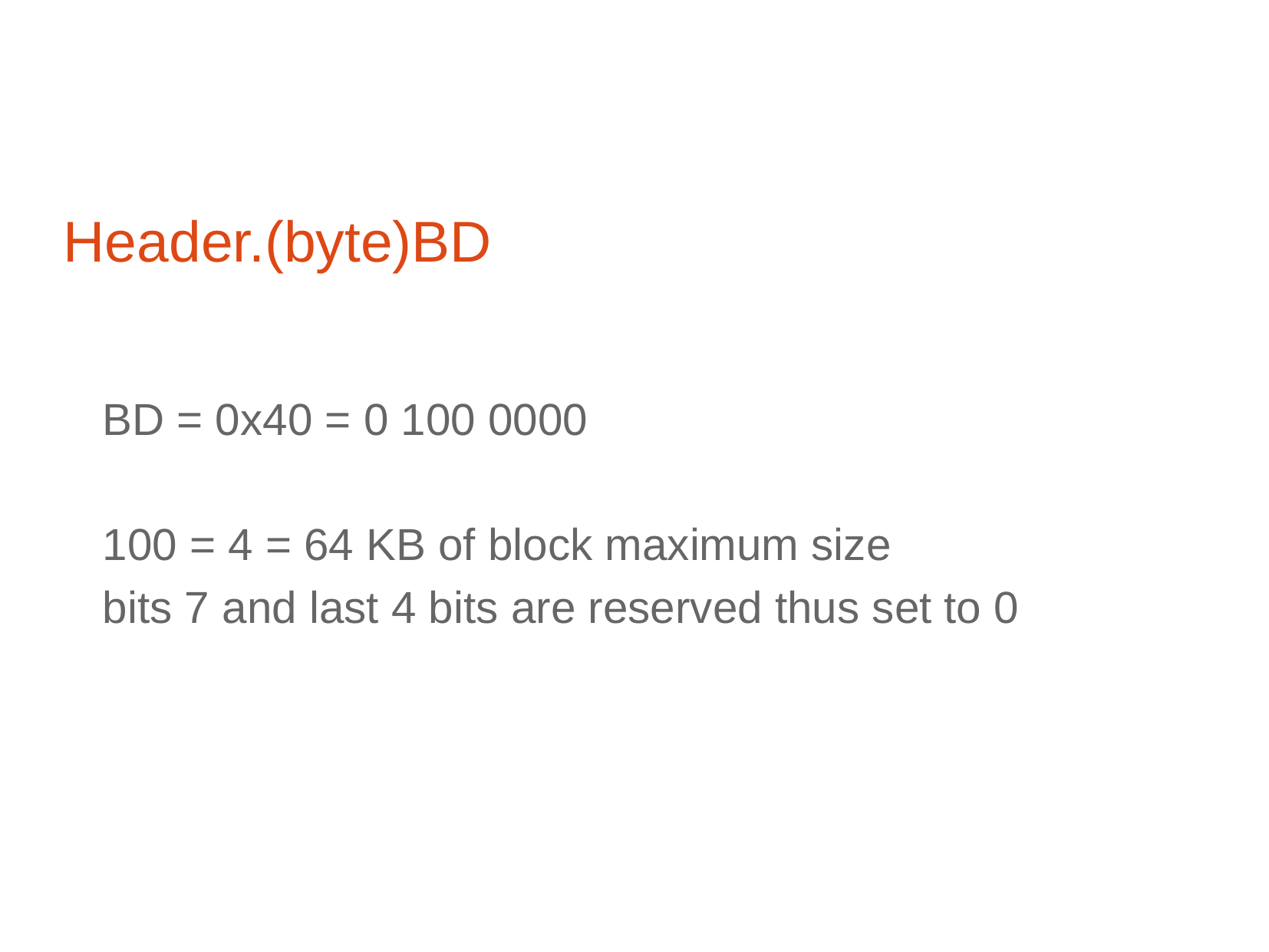

Header.(byte)BD

BD = 0x40 = 0 100 0000

100 = 4 = 64 KB of block maximum size
bits 7 and last 4 bits are reserved thus set to 0